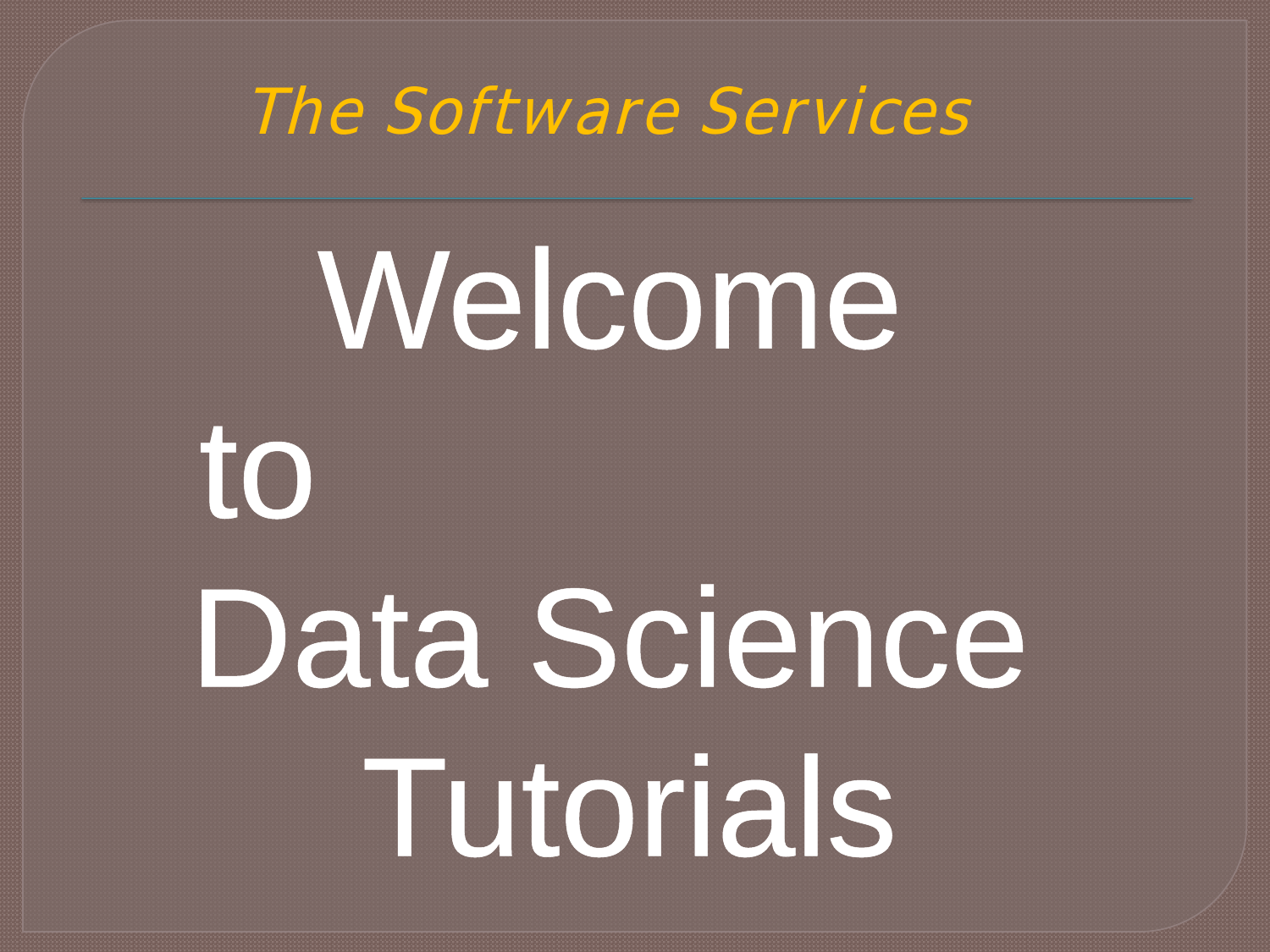

# The Software Services
Welcome
to                    Data Science  Tutorials